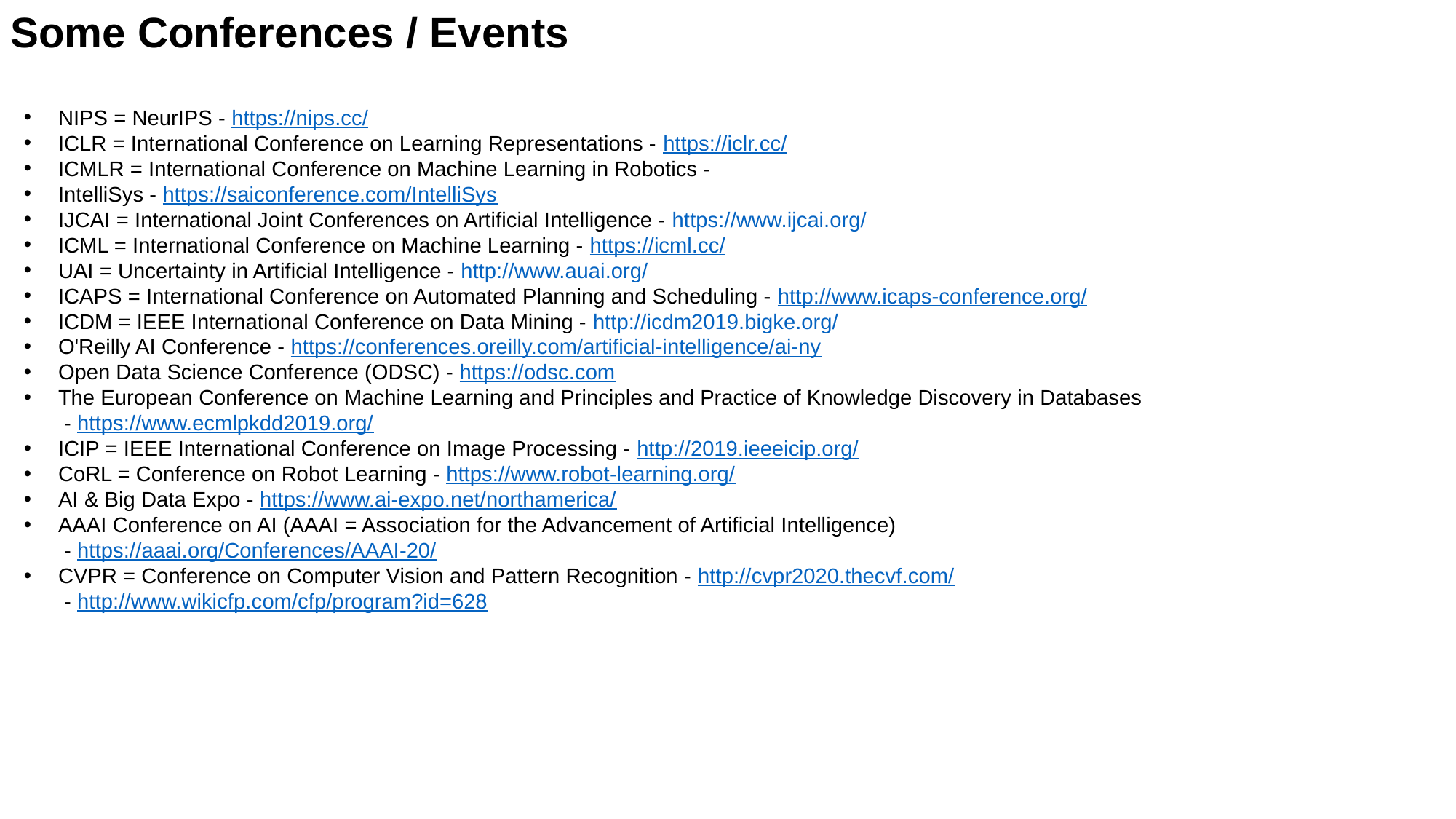

Some Conferences / Events
NIPS = NeurIPS - https://nips.cc/
ICLR = International Conference on Learning Representations - https://iclr.cc/
ICMLR = International Conference on Machine Learning in Robotics -
IntelliSys - https://saiconference.com/IntelliSys
IJCAI = International Joint Conferences on Artificial Intelligence - https://www.ijcai.org/
ICML = International Conference on Machine Learning - https://icml.cc/
UAI = Uncertainty in Artificial Intelligence - http://www.auai.org/
ICAPS = International Conference on Automated Planning and Scheduling - http://www.icaps-conference.org/
ICDM = IEEE International Conference on Data Mining - http://icdm2019.bigke.org/
O'Reilly AI Conference - https://conferences.oreilly.com/artificial-intelligence/ai-ny
Open Data Science Conference (ODSC) - https://odsc.com
The European Conference on Machine Learning and Principles and Practice of Knowledge Discovery in Databases
 - https://www.ecmlpkdd2019.org/
ICIP = IEEE International Conference on Image Processing - http://2019.ieeeicip.org/
CoRL = Conference on Robot Learning - https://www.robot-learning.org/
AI & Big Data Expo - https://www.ai-expo.net/northamerica/
AAAI Conference on AI (AAAI = Association for the Advancement of Artificial Intelligence)
 - https://aaai.org/Conferences/AAAI-20/
CVPR = Conference on Computer Vision and Pattern Recognition - http://cvpr2020.thecvf.com/
 - http://www.wikicfp.com/cfp/program?id=628